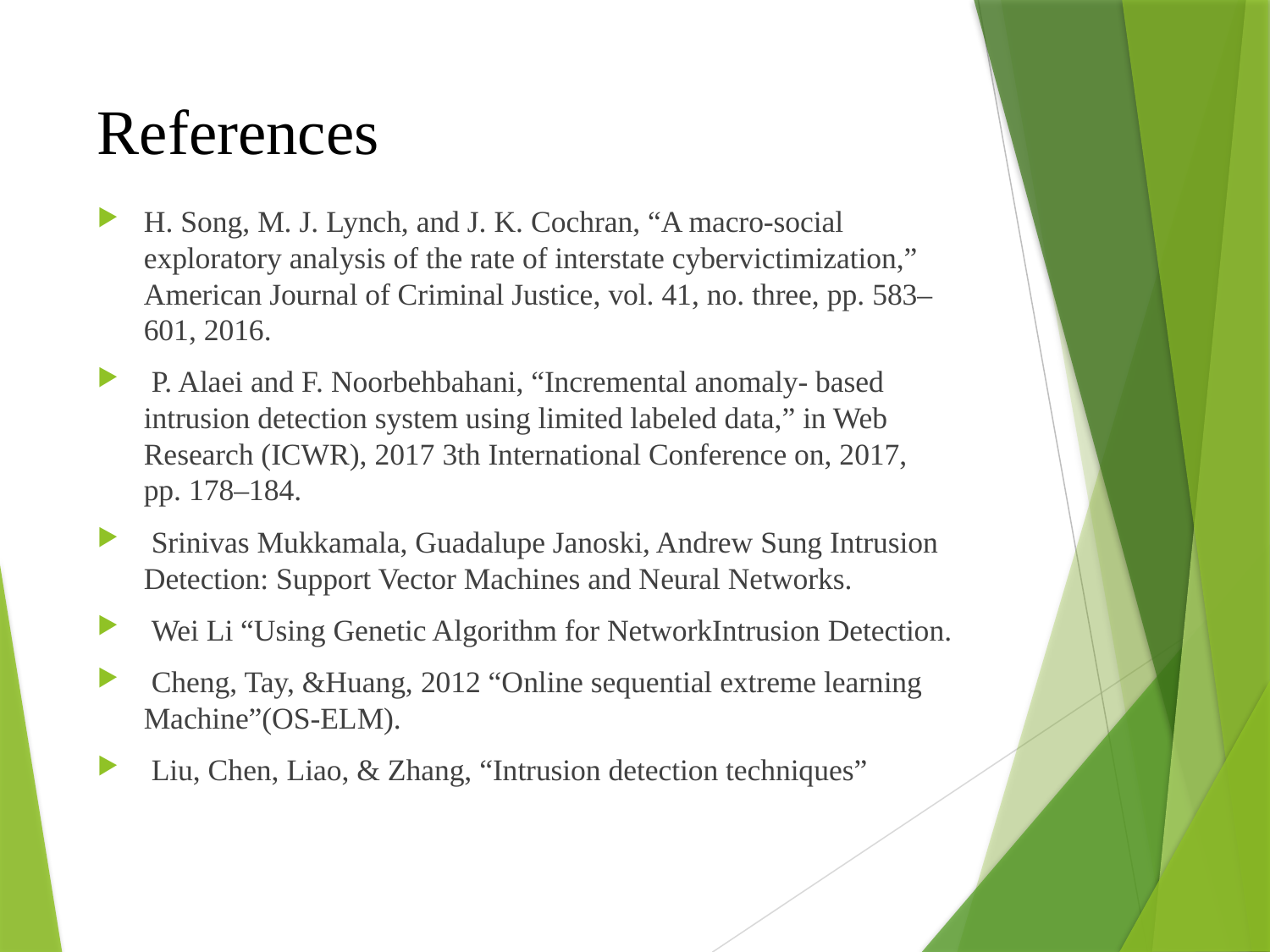

# References
H. Song, M. J. Lynch, and J. K. Cochran, “A macro-social exploratory analysis of the rate of interstate cybervictimization,” American Journal of Criminal Justice, vol. 41, no. three, pp. 583–601, 2016.
 P. Alaei and F. Noorbehbahani, “Incremental anomaly- based intrusion detection system using limited labeled data,” in Web Research (ICWR), 2017 3th International Conference on, 2017, pp. 178–184.
 Srinivas Mukkamala, Guadalupe Janoski, Andrew Sung Intrusion Detection: Support Vector Machines and Neural Networks.
 Wei Li “Using Genetic Algorithm for NetworkIntrusion Detection.
 Cheng, Tay, &Huang, 2012 “Online sequential extreme learning Machine”(OS-ELM).
 Liu, Chen, Liao, & Zhang, “Intrusion detection techniques”